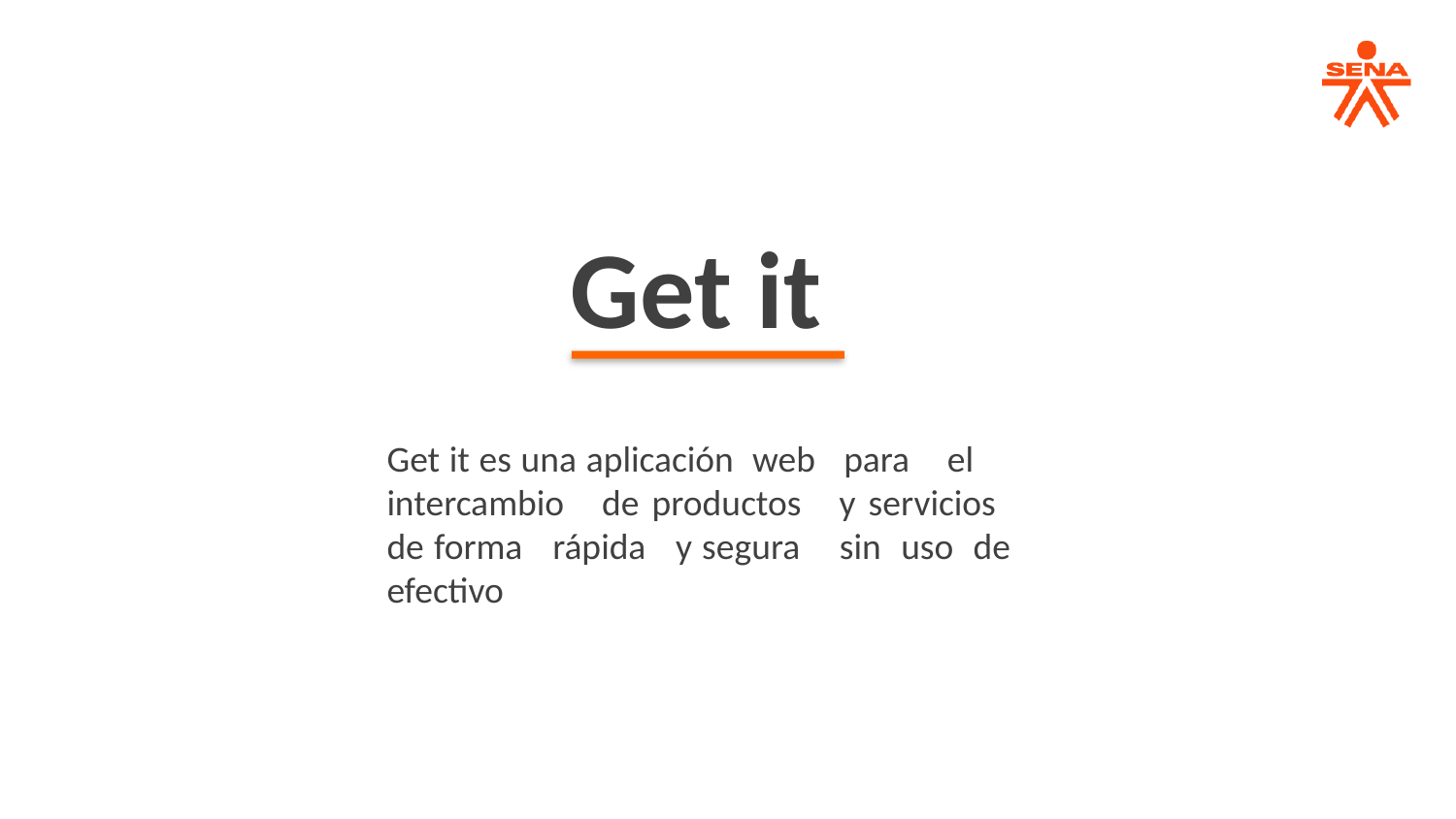

Get it

Get it es una aplicación  web   para    el      intercambio   de productos   y servicios   de forma   rápida   y segura    sin  uso  de  efectivo